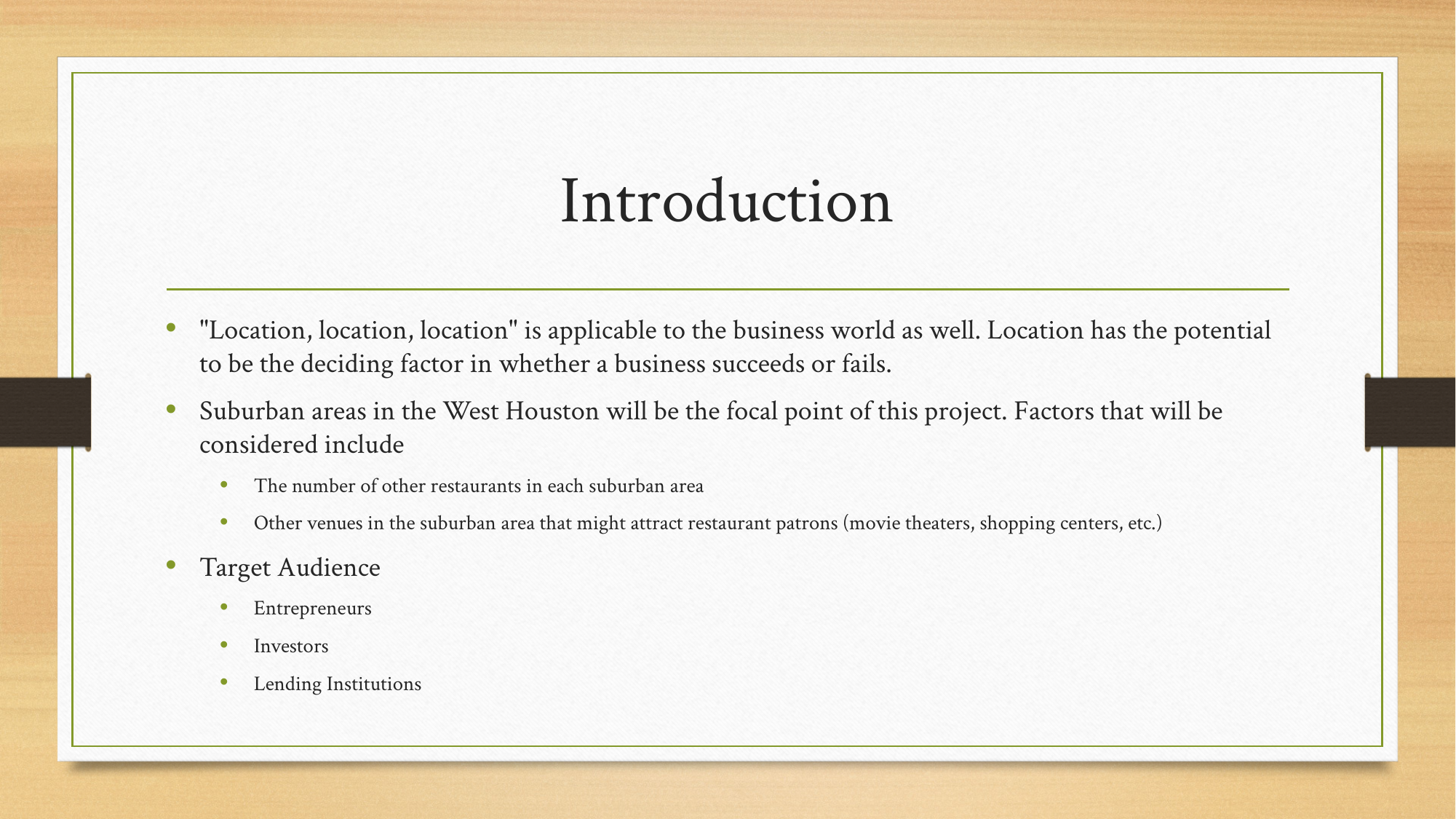

# Introduction
"Location, location, location" is applicable to the business world as well. Location has the potential to be the deciding factor in whether a business succeeds or fails.
Suburban areas in the West Houston will be the focal point of this project. Factors that will be considered include
The number of other restaurants in each suburban area
Other venues in the suburban area that might attract restaurant patrons (movie theaters, shopping centers, etc.)
Target Audience
Entrepreneurs
Investors
Lending Institutions